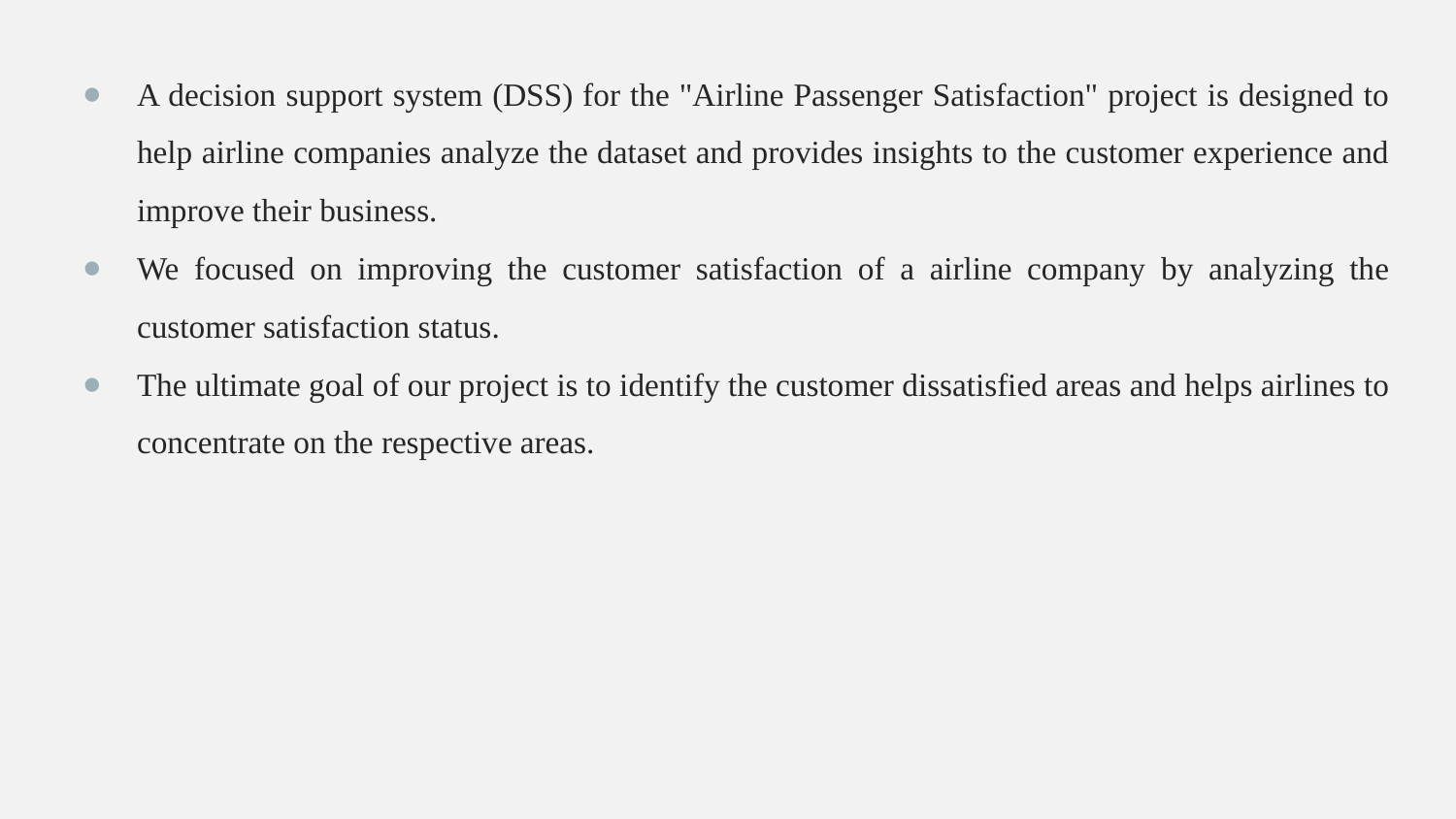

A decision support system (DSS) for the "Airline Passenger Satisfaction" project is designed to help airline companies analyze the dataset and provides insights to the customer experience and improve their business.
We focused on improving the customer satisfaction of a airline company by analyzing the customer satisfaction status.
The ultimate goal of our project is to identify the customer dissatisfied areas and helps airlines to concentrate on the respective areas.